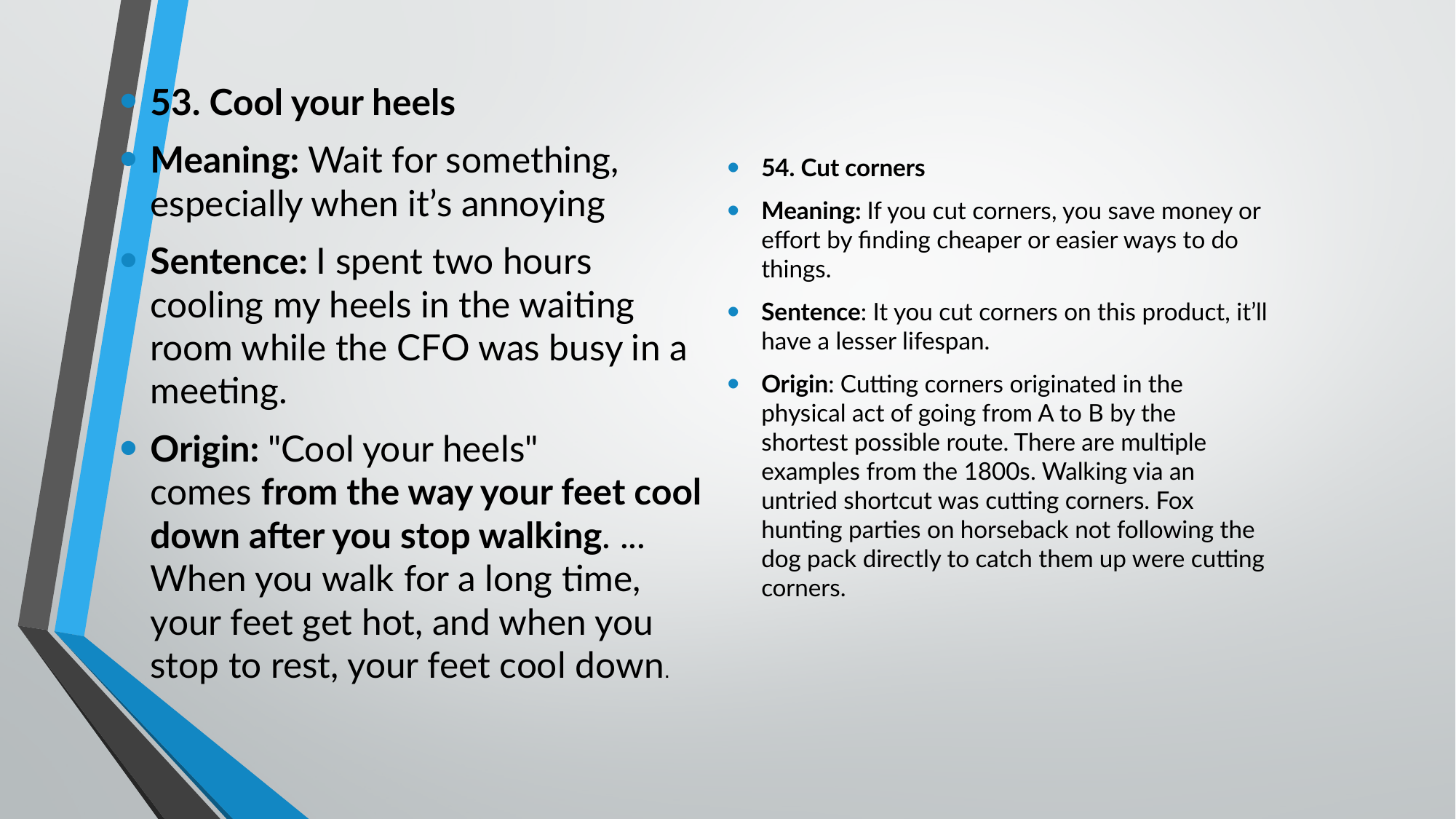

54. Cut corners
Meaning: If you cut corners, you save money or effort by finding cheaper or easier ways to do things.
Sentence: It you cut corners on this product, it’ll have a lesser lifespan.
Origin: Cutting corners originated in the physical act of going from A to B by the shortest possible route. There are multiple examples from the 1800s. Walking via an untried shortcut was cutting corners. Fox hunting parties on horseback not following the dog pack directly to catch them up were cutting corners.
53. Cool your heels
Meaning: Wait for something, especially when it’s annoying
Sentence: I spent two hours cooling my heels in the waiting room while the CFO was busy in a meeting.
Origin: "Cool your heels" comes from the way your feet cool down after you stop walking. ... When you walk for a long time, your feet get hot, and when you stop to rest, your feet cool down.
#